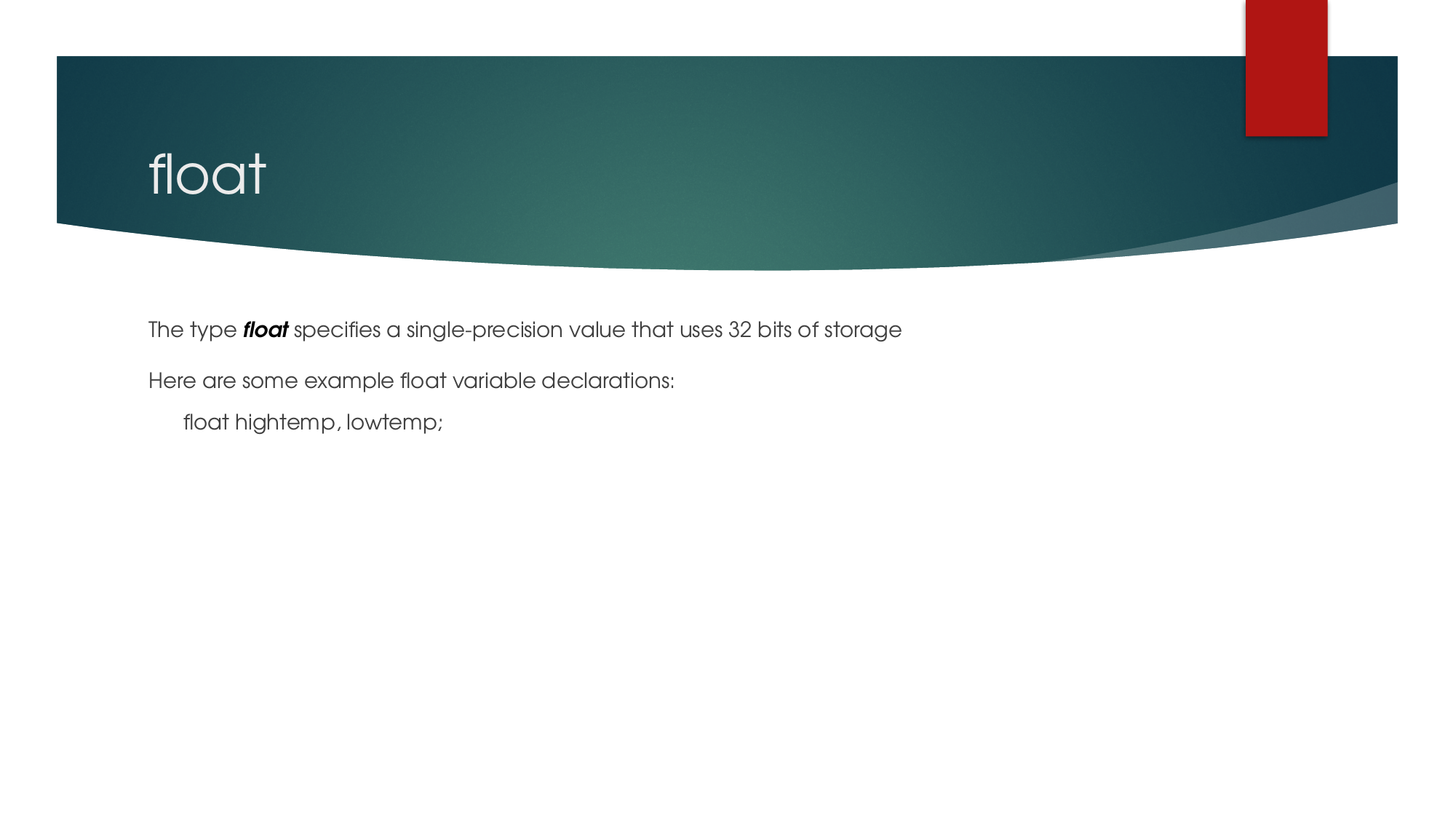

# float
The type float specifies a single-precision value that uses 32 bits of storage
Here are some example float variable declarations:
      float hightemp, lowtemp;